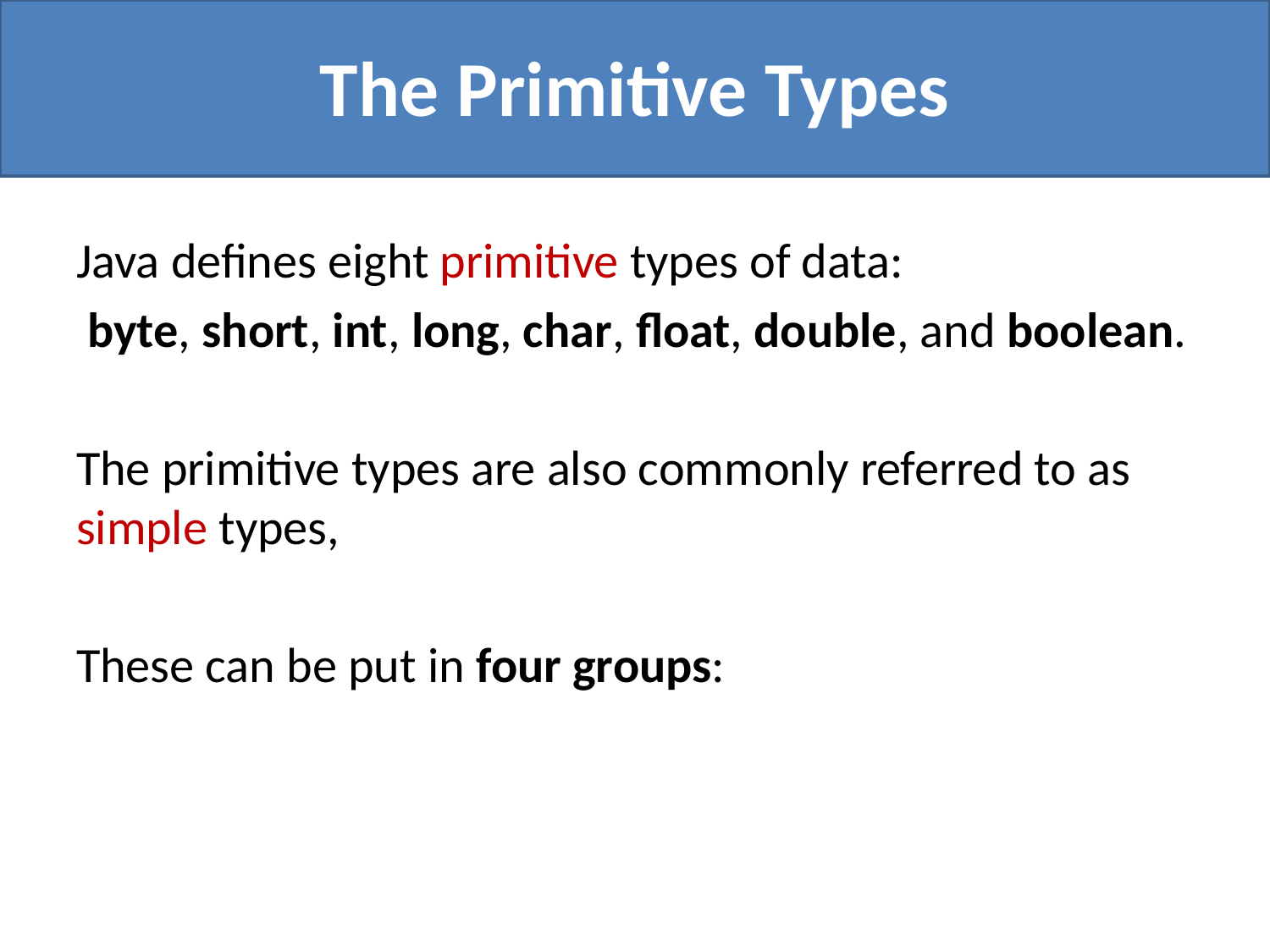

# The Primitive Types
Java defines eight primitive types of data:
 byte, short, int, long, char, float, double, and boolean.

The primitive types are also commonly referred to as simple types,

These can be put in four groups: